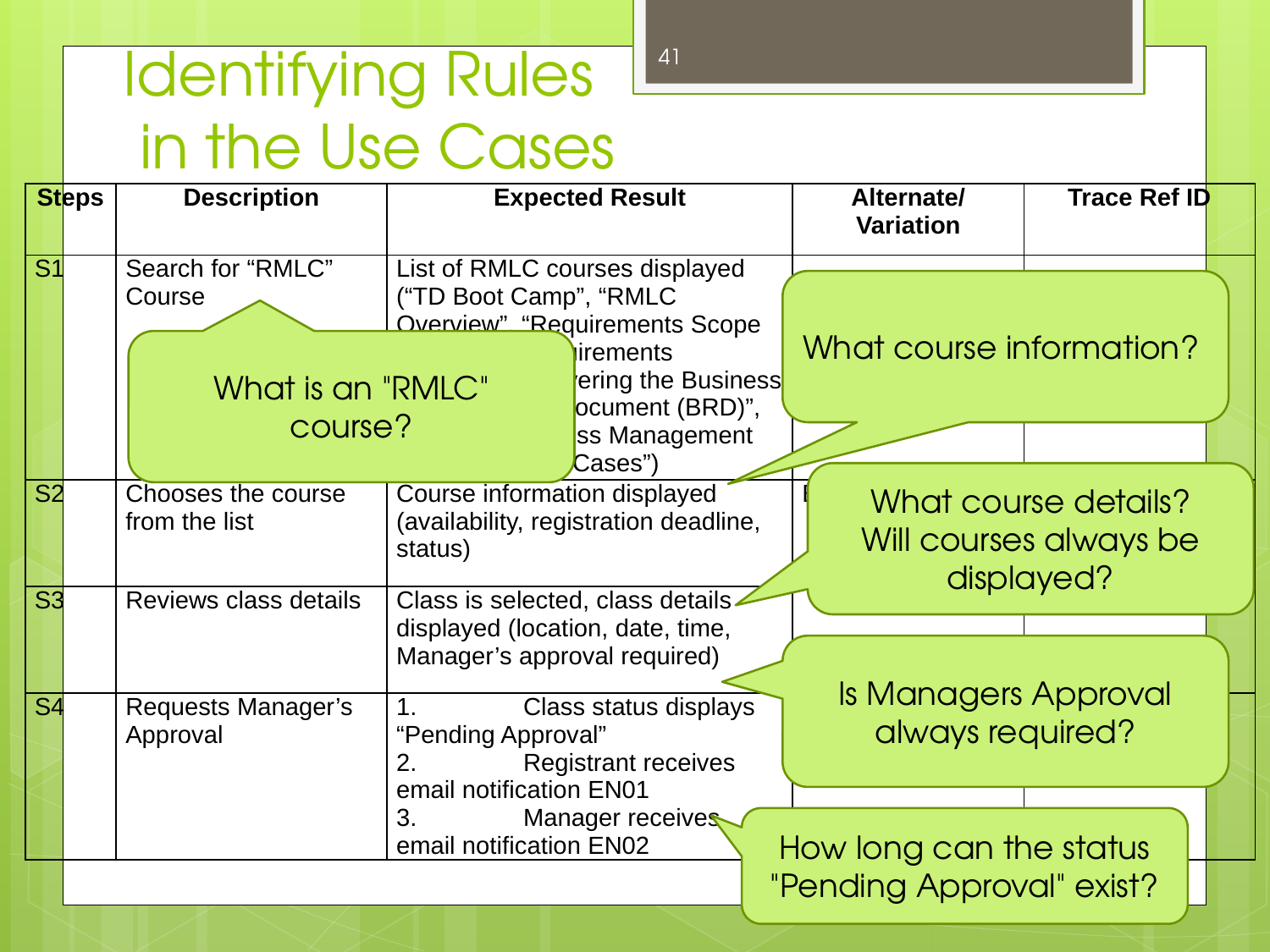

# Identifying Rules in the Use Cases
41
| Steps | Description | Expected Result | Alternate/ Variation | Trace Ref ID |
| --- | --- | --- | --- | --- |
| S1 | Search for “RMLC” Course | List of RMLC courses displayed (“TD Boot Camp”, “RMLC Overview”, “Requirements Scope Analysis”, “Requirements Planning”, “Delivering the Business Requirements Document (BRD)”, “Business Process Management (BPM) and Use Cases”) |  |  |
| S2 | Chooses the course from the list | Course information displayed (availability, registration deadline, status) | END |  |
| S3 | Reviews class details | Class is selected, class details displayed (location, date, time, Manager’s approval required) |  |  |
| S4 | Requests Manager’s Approval | 1. Class status displays “Pending Approval” 2. Registrant receives email notification EN01 3. Manager receives email notification EN02 |  |  |
What course information?

What is an "RMLC" course?
What course details?
Will courses always be displayed?
Is Managers Approval always required?
How long can the status "Pending Approval" exist?